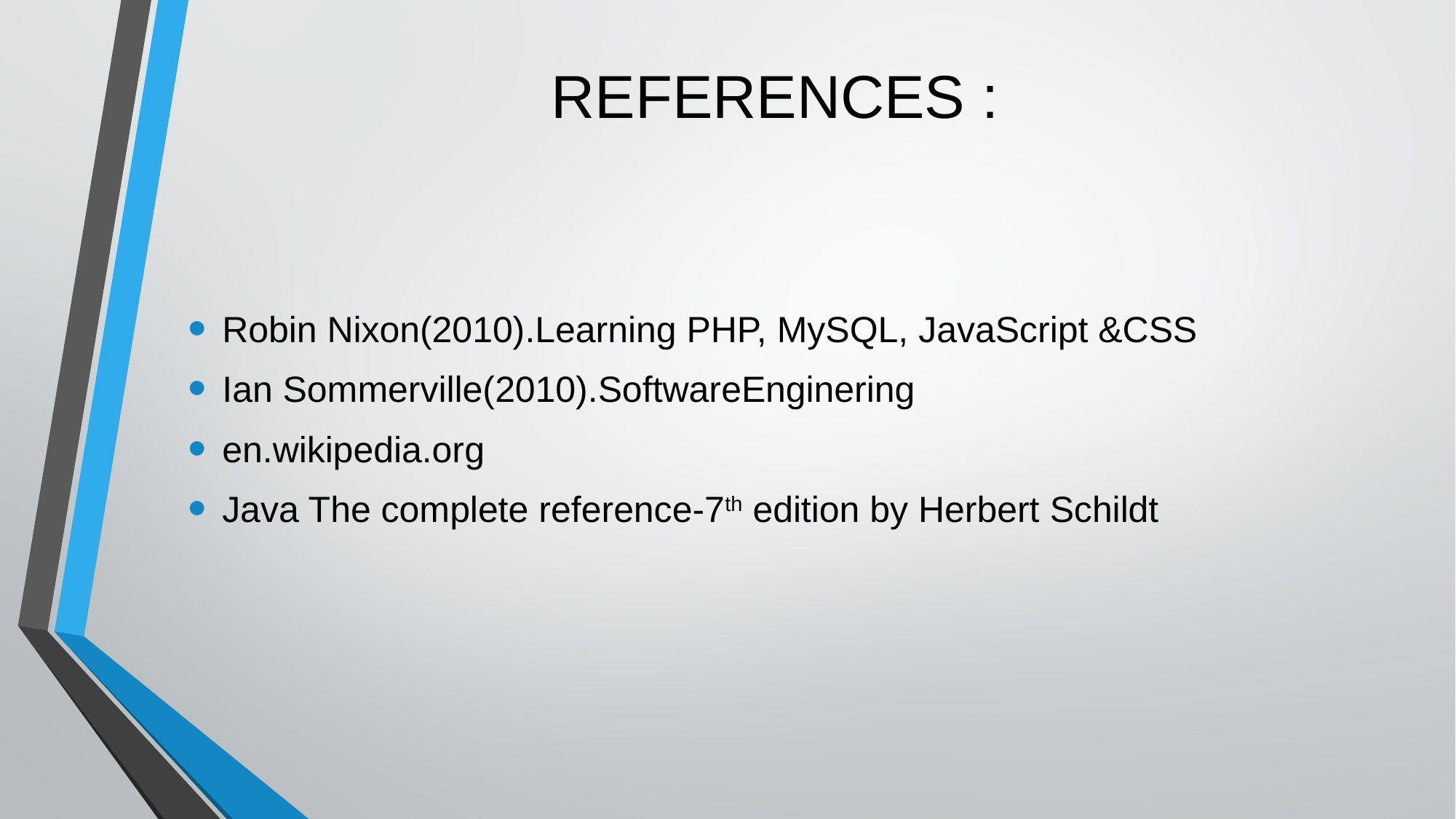

# REFERENCES :
Robin Nixon(2010).Learning PHP, MySQL, JavaScript &CSS
Ian Sommerville(2010).SoftwareEnginering
en.wikipedia.org
Java The complete reference-7th edition by Herbert Schildt